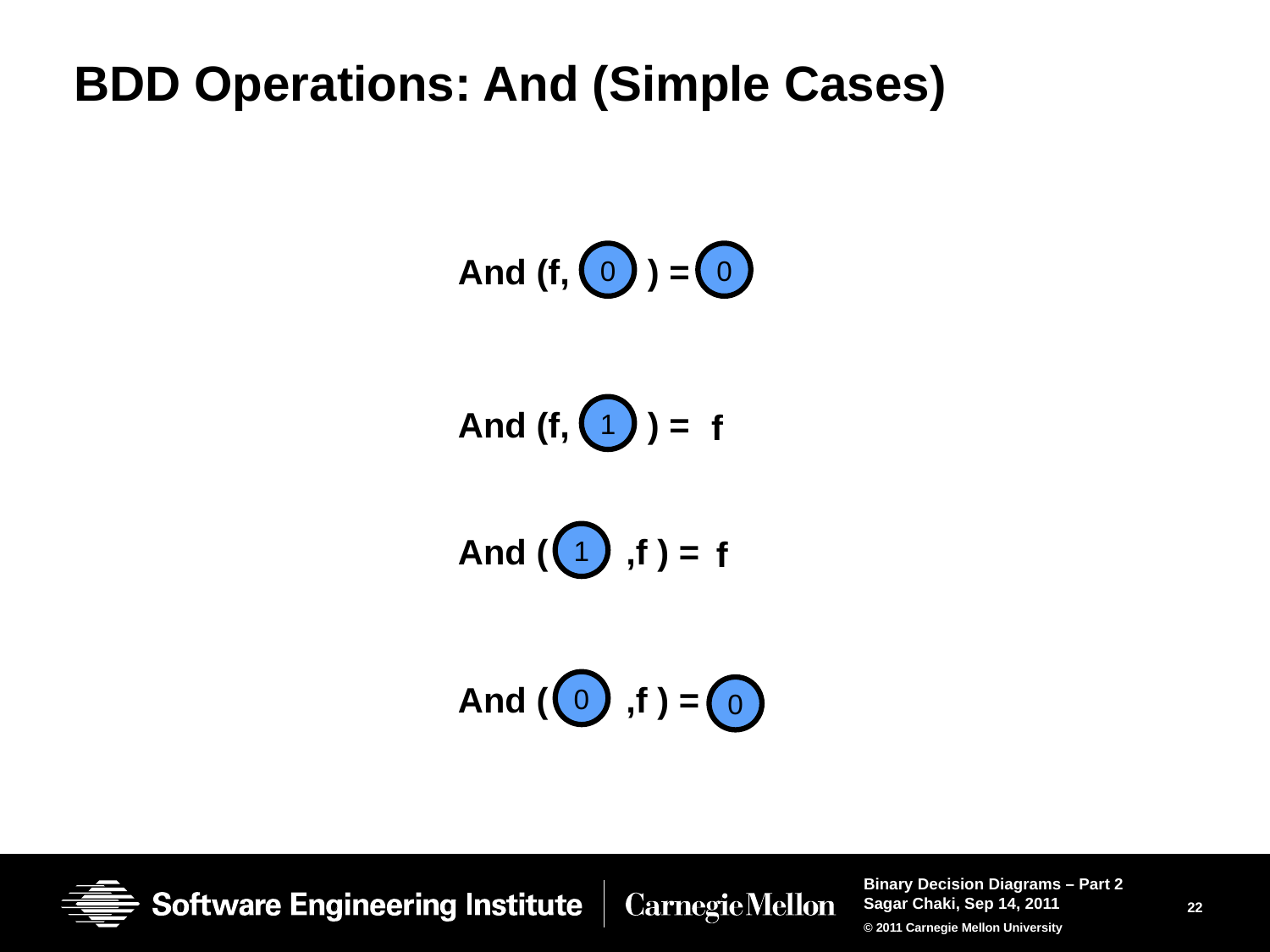

# BDD Operations: And (Simple Cases)
And (f,        ) =
0
0
And (f,        ) =
1
f
And (        ,f ) =
1
f
And (        ,f ) =
0
0